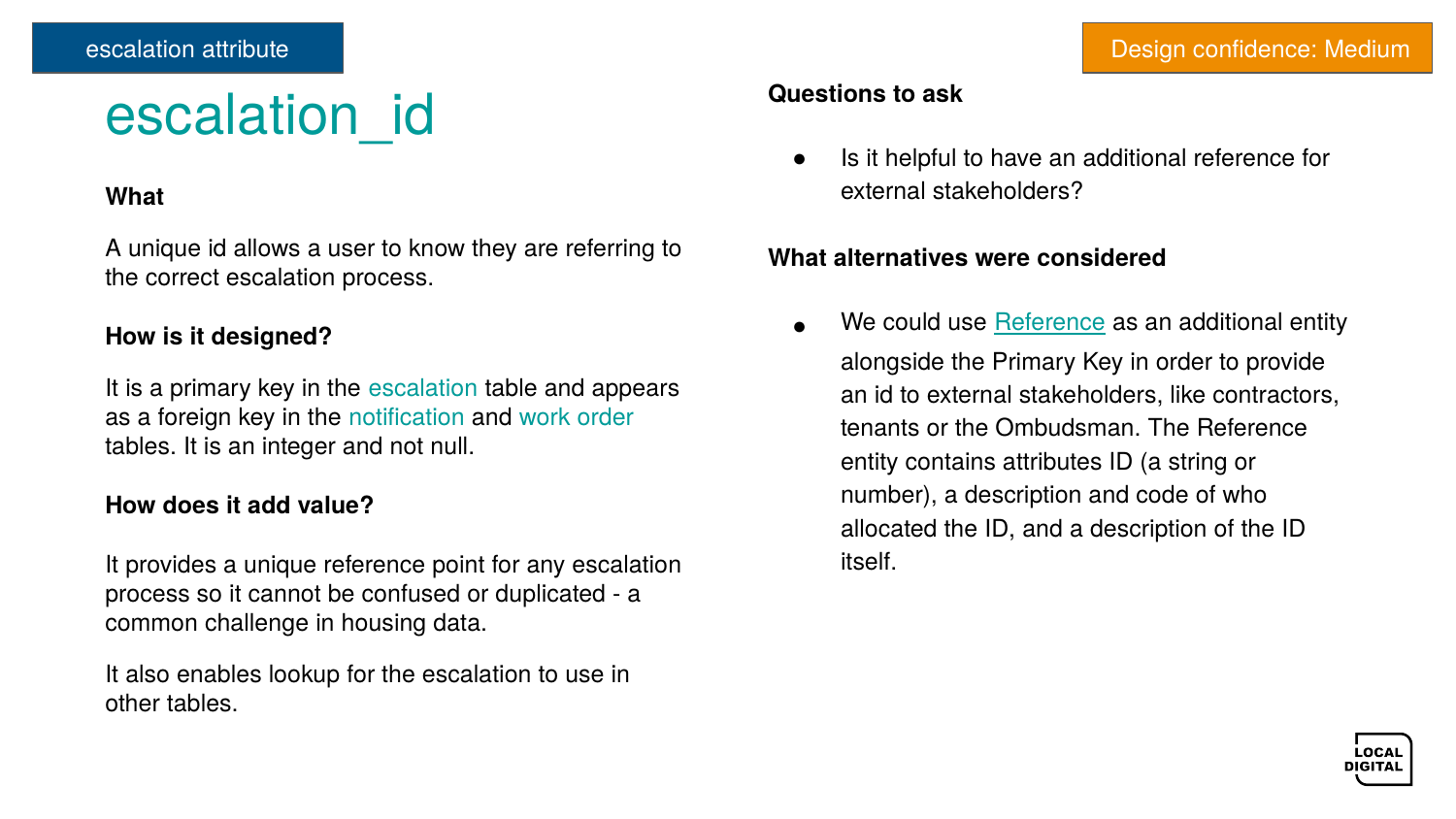

escalation attribute
 Design confidence: Medium
# escalation_id

Questions to ask
Is it helpful to have an additional reference for external stakeholders?

What alternatives were considered
We could use Reference as an additional entity alongside the Primary Key in order to provide an id to external stakeholders, like contractors, tenants or the Ombudsman. The Reference entity contains attributes ID (a string or number), a description and code of who allocated the ID, and a description of the ID itself.
What
A unique id allows a user to know they are referring to the correct escalation process.
How is it designed?
It is a primary key in the escalation table and appears as a foreign key in the notification and work order tables. It is an integer and not null.
How does it add value?
It provides a unique reference point for any escalation process so it cannot be confused or duplicated - a common challenge in housing data.
It also enables lookup for the escalation to use in other tables.